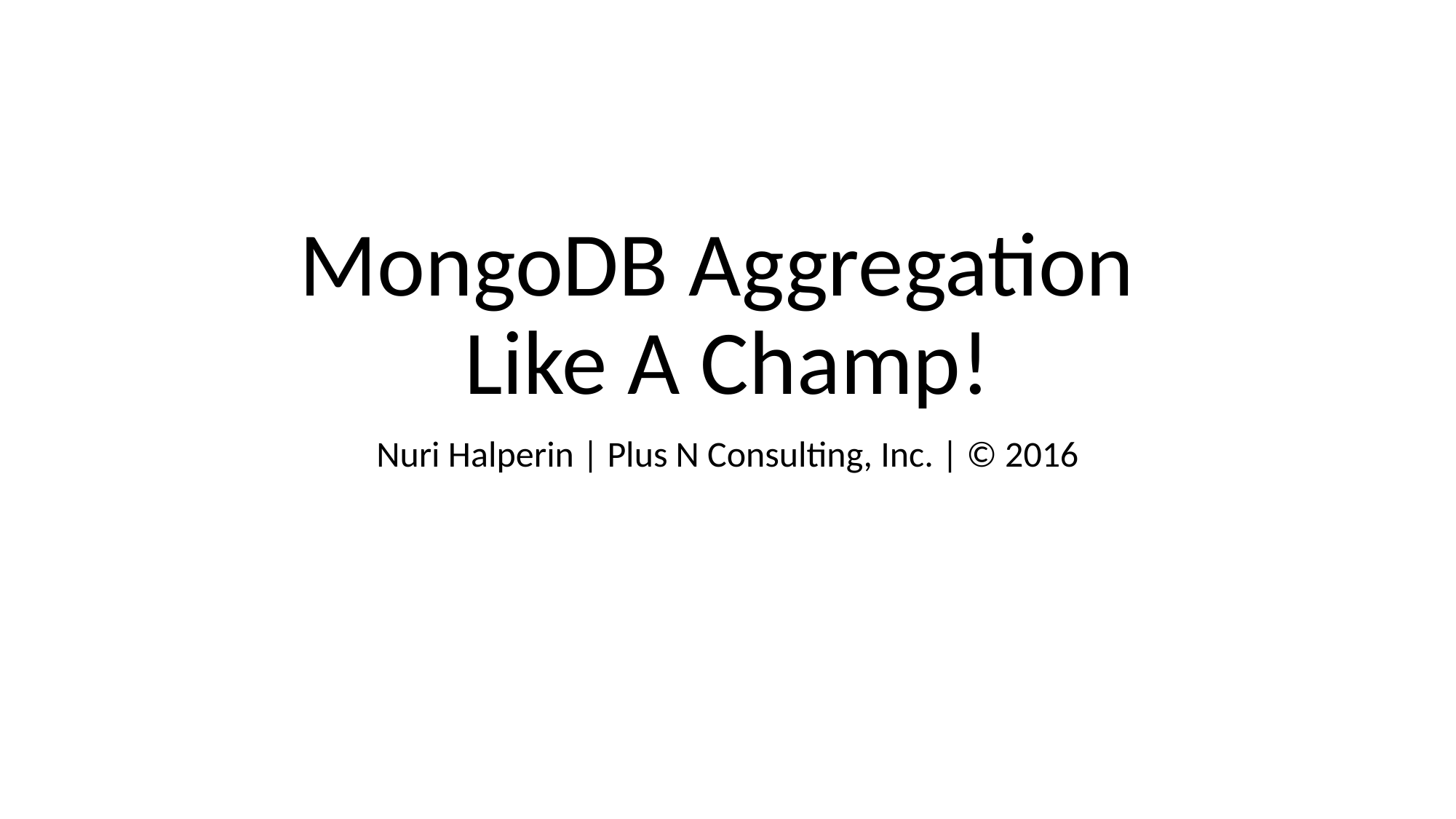

# MongoDB Aggregation Like A Champ!
Nuri Halperin | Plus N Consulting, Inc. | © 2016